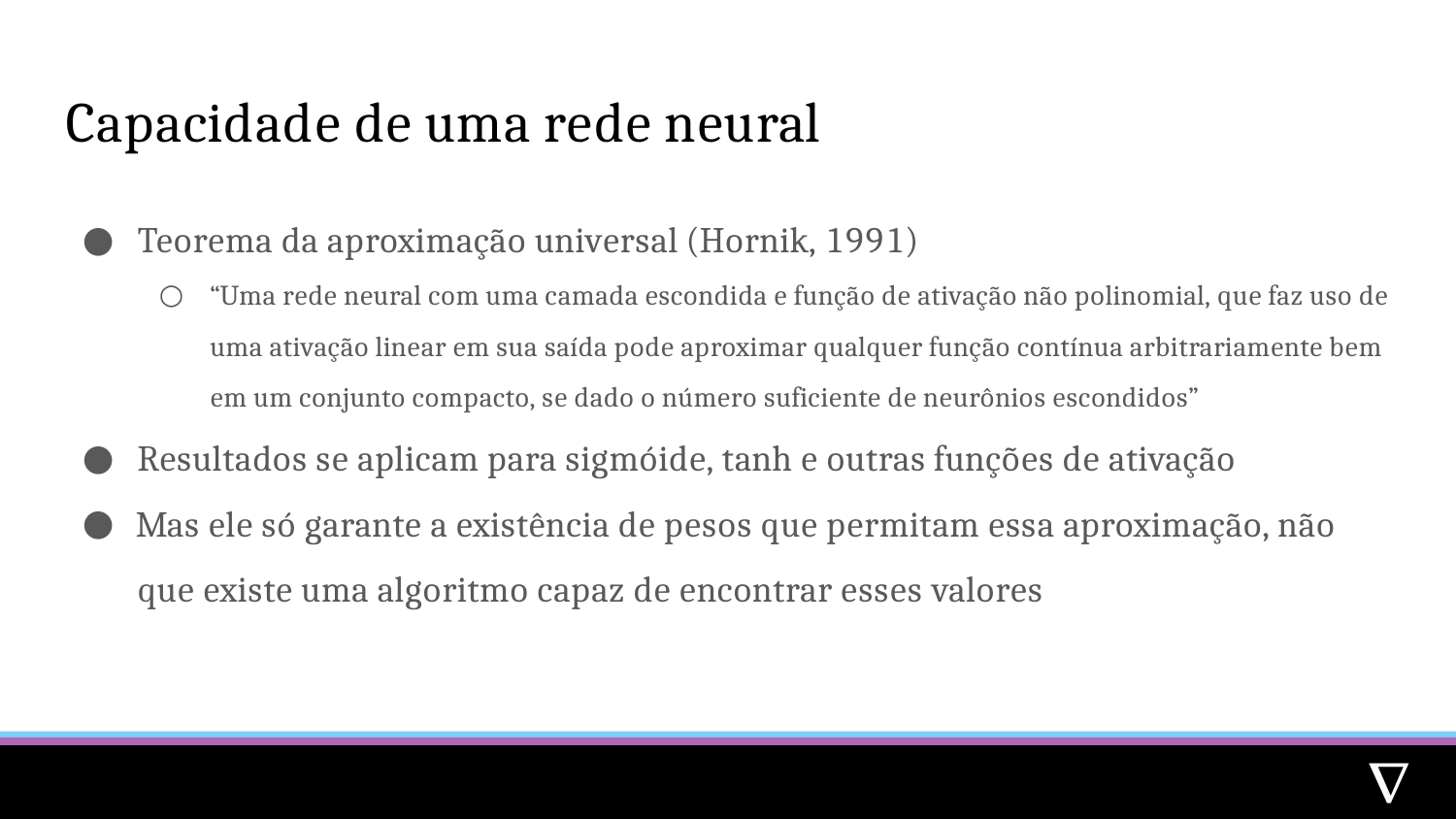

# Capacidade de uma rede neural
Teorema da aproximação universal (Hornik, 1991)
“Uma rede neural com uma camada escondida e função de ativação não polinomial, que faz uso de uma ativação linear em sua saída pode aproximar qualquer função contínua arbitrariamente bem em um conjunto compacto, se dado o número suficiente de neurônios escondidos”
Resultados se aplicam para sigmóide, tanh e outras funções de ativação
Mas ele só garante a existência de pesos que permitam essa aproximação, não que existe uma algoritmo capaz de encontrar esses valores